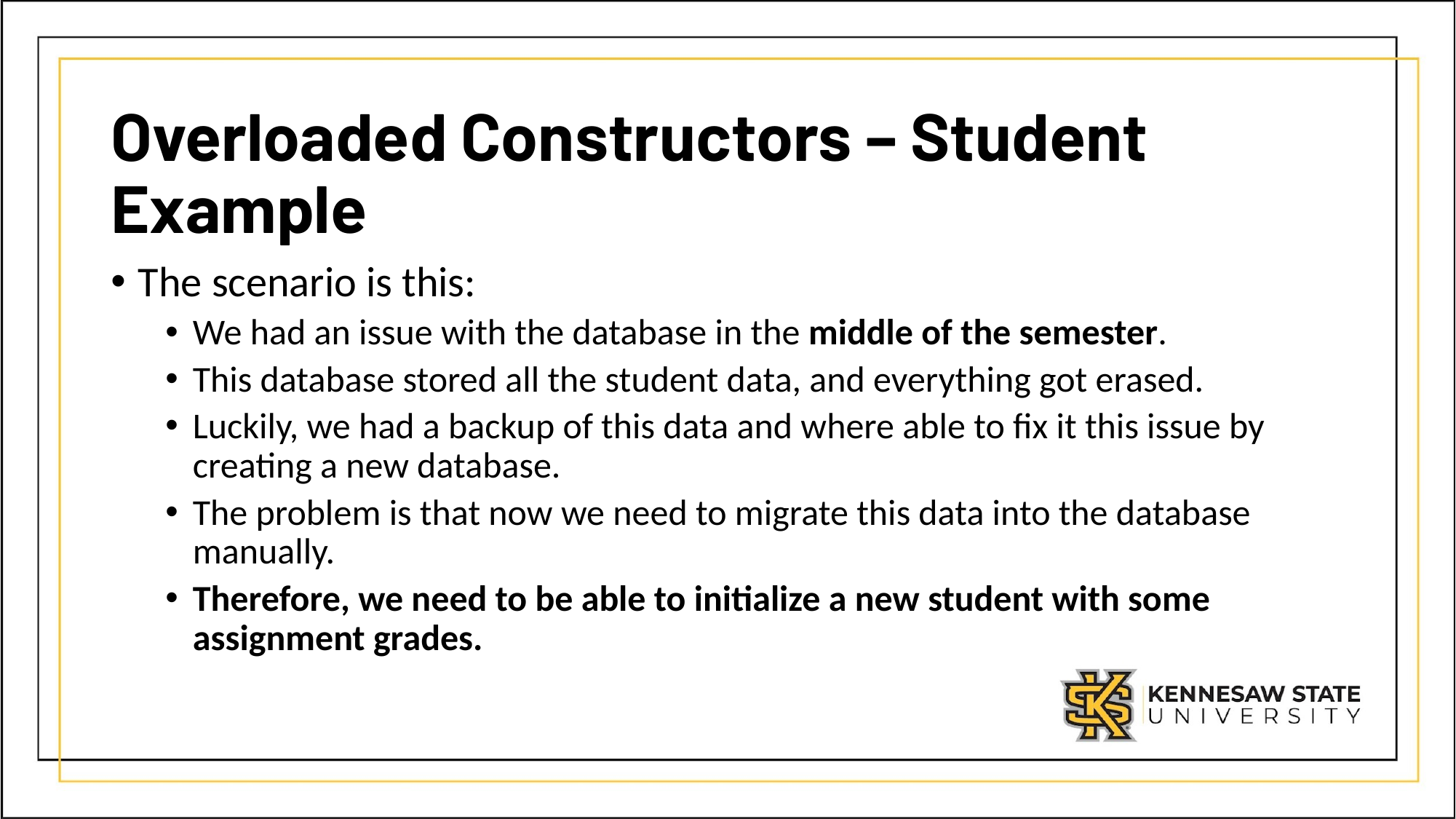

# Overloaded Constructors – Student Example
The scenario is this:
We had an issue with the database in the middle of the semester.
This database stored all the student data, and everything got erased.
Luckily, we had a backup of this data and where able to fix it this issue by creating a new database.
The problem is that now we need to migrate this data into the database manually.
Therefore, we need to be able to initialize a new student with some assignment grades.